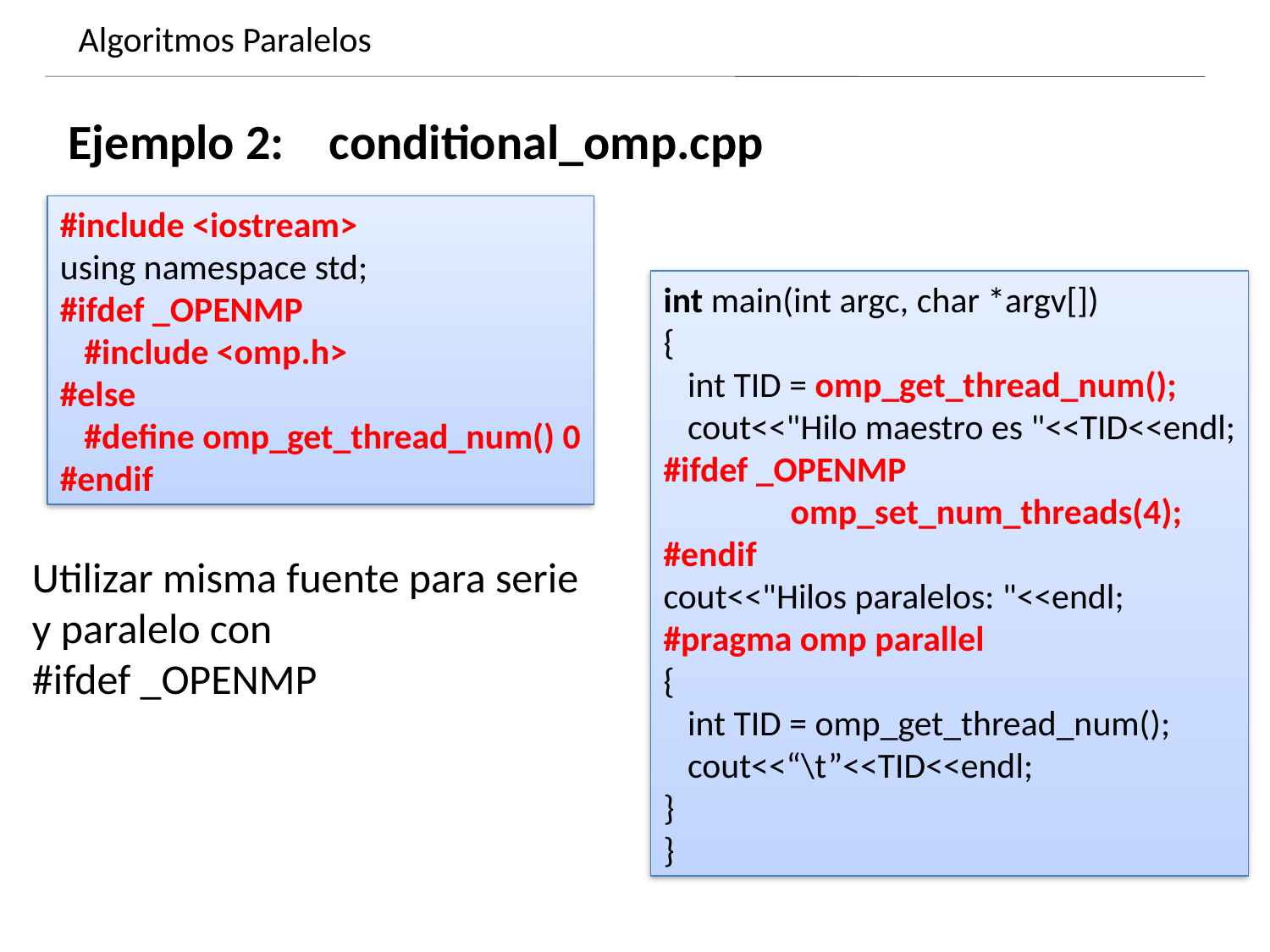

Algoritmos Paralelos
Dynamics of growing SMBHs in galaxy cores

Ejemplo 2:    conditional_omp.cpp
#include <iostream>
using namespace std;
#ifdef _OPENMP
   #include <omp.h>
#else
   #define omp_get_thread_num() 0
#endif
int main(int argc, char *argv[])
{
   int TID = omp_get_thread_num();
   cout<<"Hilo maestro es "<<TID<<endl;
#ifdef _OPENMP
	omp_set_num_threads(4);
#endif
cout<<"Hilos paralelos: "<<endl;
#pragma omp parallel
{
   int TID = omp_get_thread_num();
   cout<<“\t”<<TID<<endl;
}
}
Utilizar misma fuente para serie y paralelo con
#ifdef _OPENMP